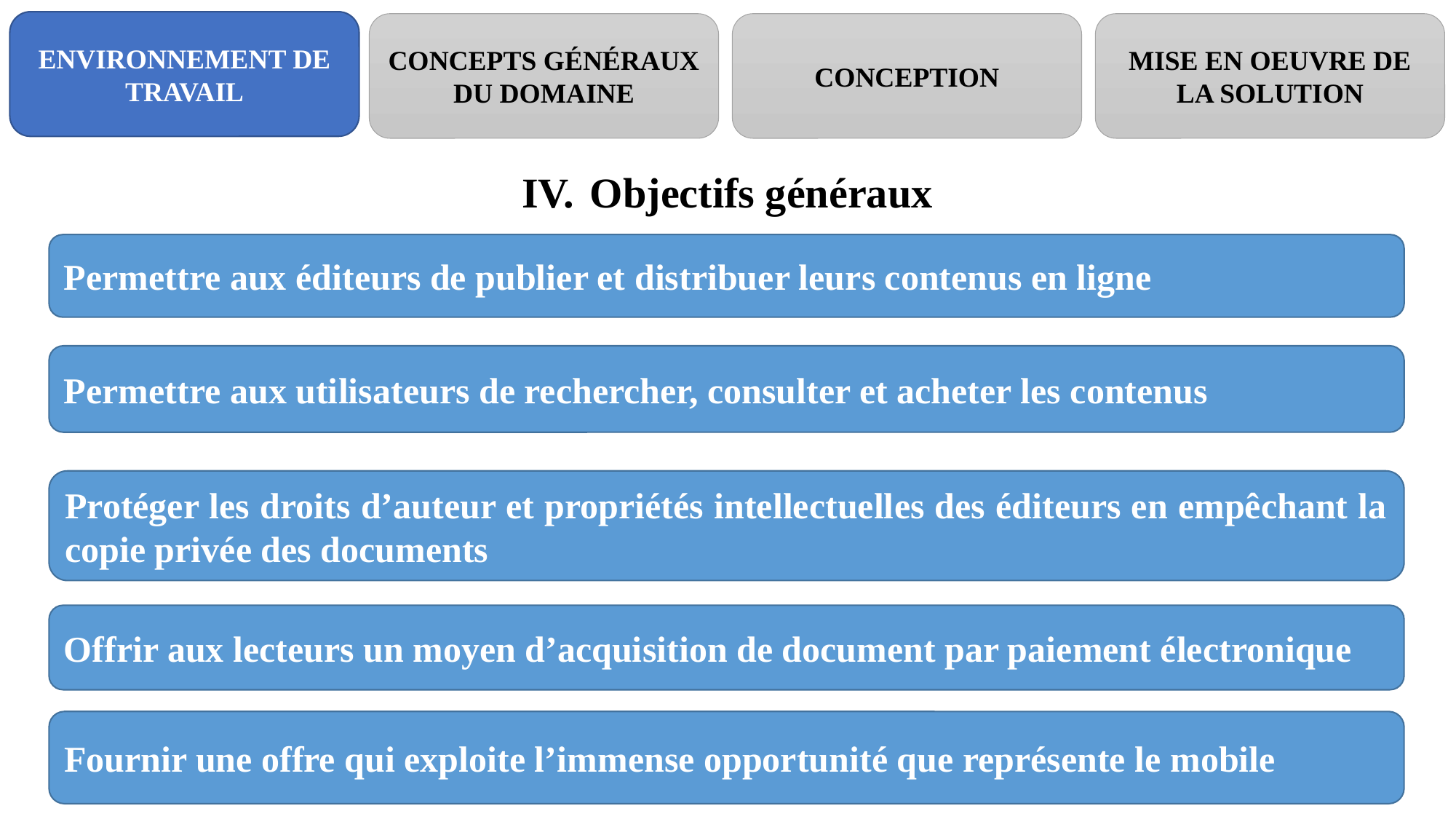

#
ENVIRONNEMENT DE TRAVAIL
CONCEPTS GÉNÉRAUX DU DOMAINE
CONCEPTION
MISE EN OEUVRE DE LA SOLUTION
Objectifs généraux

Permettre aux éditeurs de publier et distribuer leurs contenus en ligne
Permettre aux utilisateurs de rechercher, consulter et acheter les contenus
Protéger les droits d’auteur et propriétés intellectuelles des éditeurs en empêchant la copie privée des documents
Offrir aux lecteurs un moyen d’acquisition de document par paiement électronique
Fournir une offre qui exploite l’immense opportunité que représente le mobile